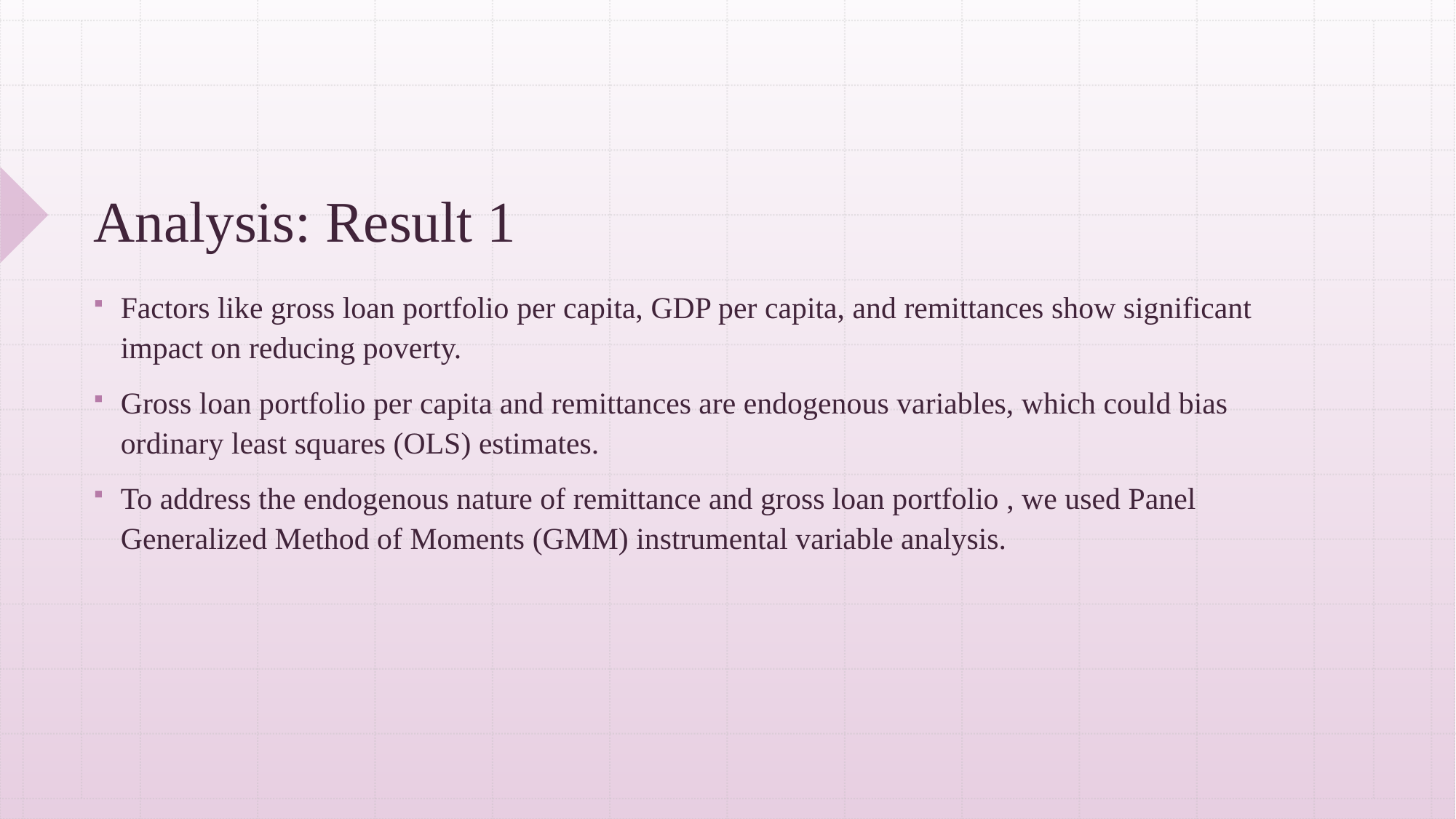

# Analysis: Result 1
Factors like gross loan portfolio per capita, GDP per capita, and remittances show significant impact on reducing poverty.
Gross loan portfolio per capita and remittances are endogenous variables, which could bias ordinary least squares (OLS) estimates.
To address the endogenous nature of remittance and gross loan portfolio , we used Panel Generalized Method of Moments (GMM) instrumental variable analysis.